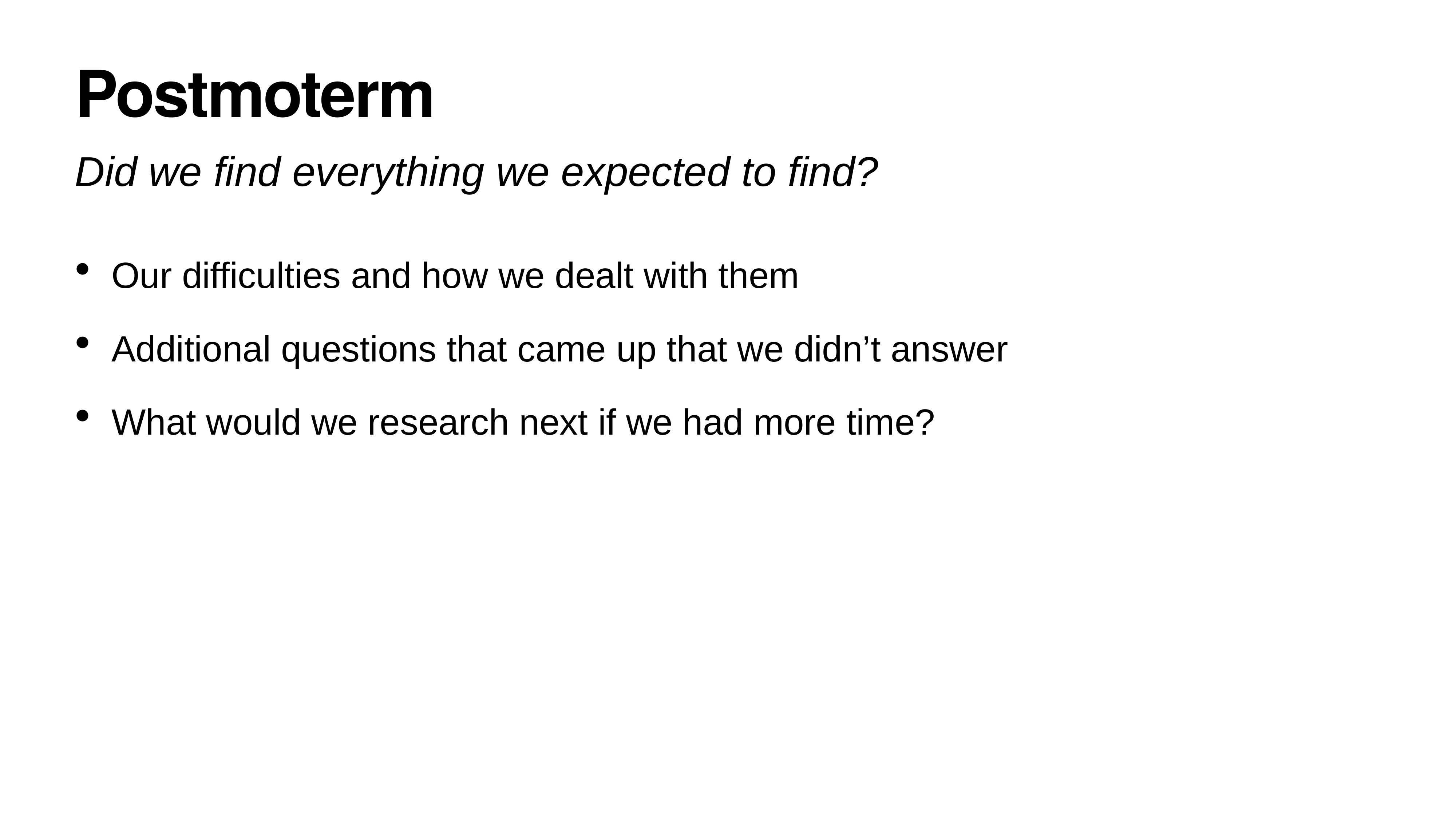

# Postmoterm
Did we find everything we expected to find?
Our difficulties and how we dealt with them
Additional questions that came up that we didn’t answer
What would we research next if we had more time?